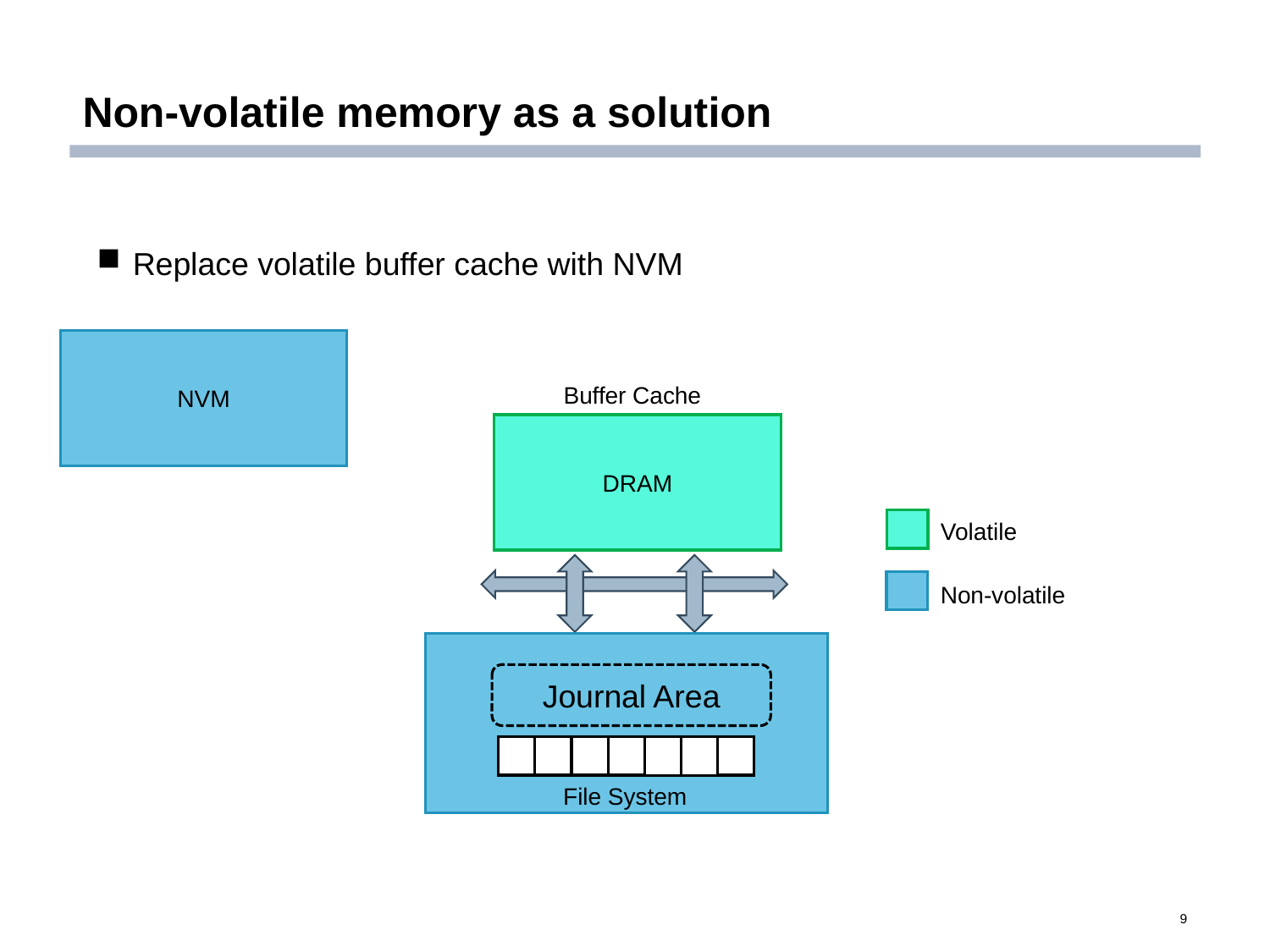

# Non-volatile memory as a solution
Replace volatile buffer cache with NVM
NVM
Buffer Cache
DRAM
Volatile

Non-volatile

Journal Area

File System
9